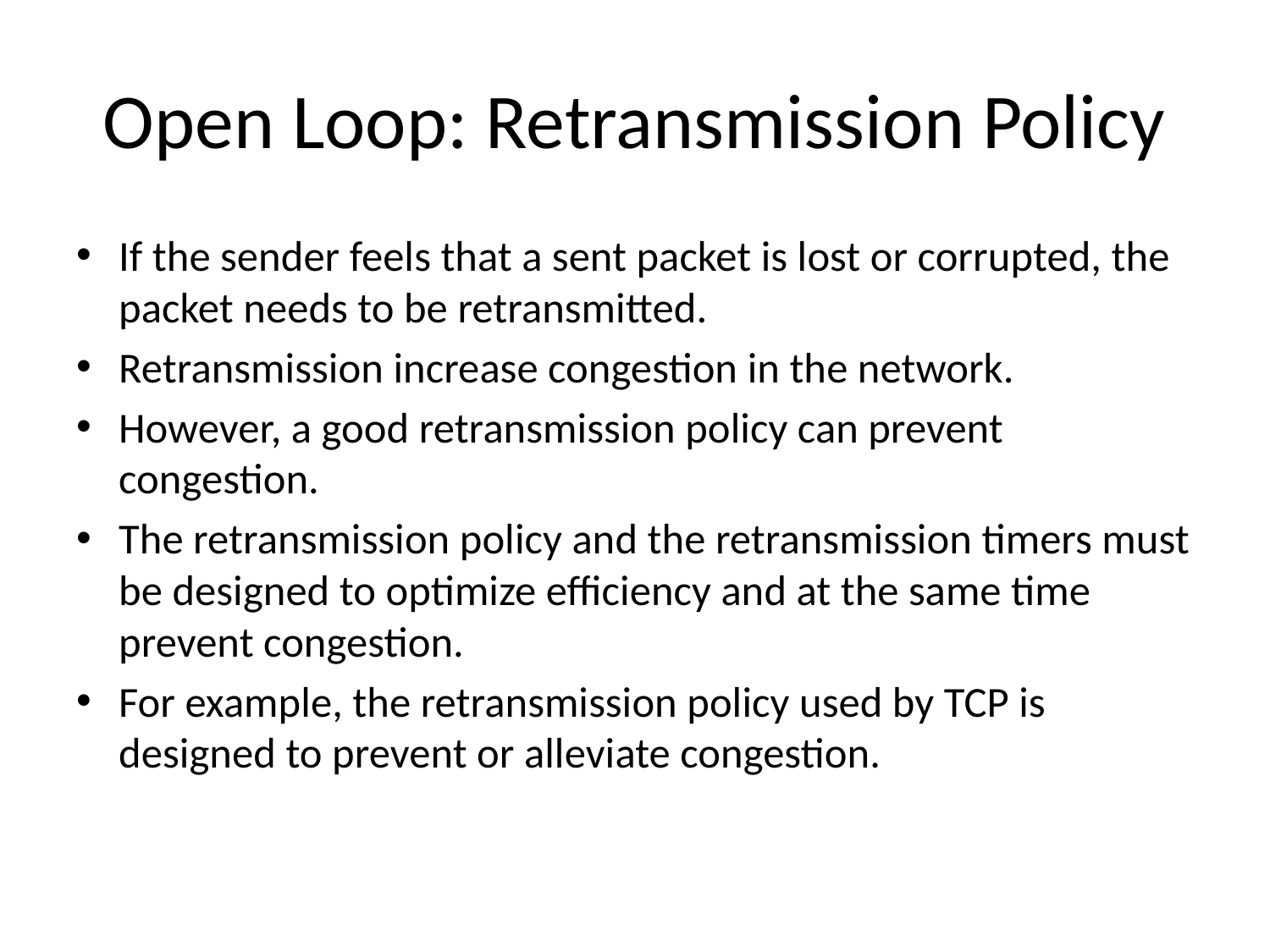

# Open Loop: Retransmission Policy
If the sender feels that a sent packet is lost or corrupted, the packet needs to be retransmitted.
Retransmission increase congestion in the network.
However, a good retransmission policy can prevent congestion.
The retransmission policy and the retransmission timers must be designed to optimize efficiency and at the same time prevent congestion.
For example, the retransmission policy used by TCP is designed to prevent or alleviate congestion.